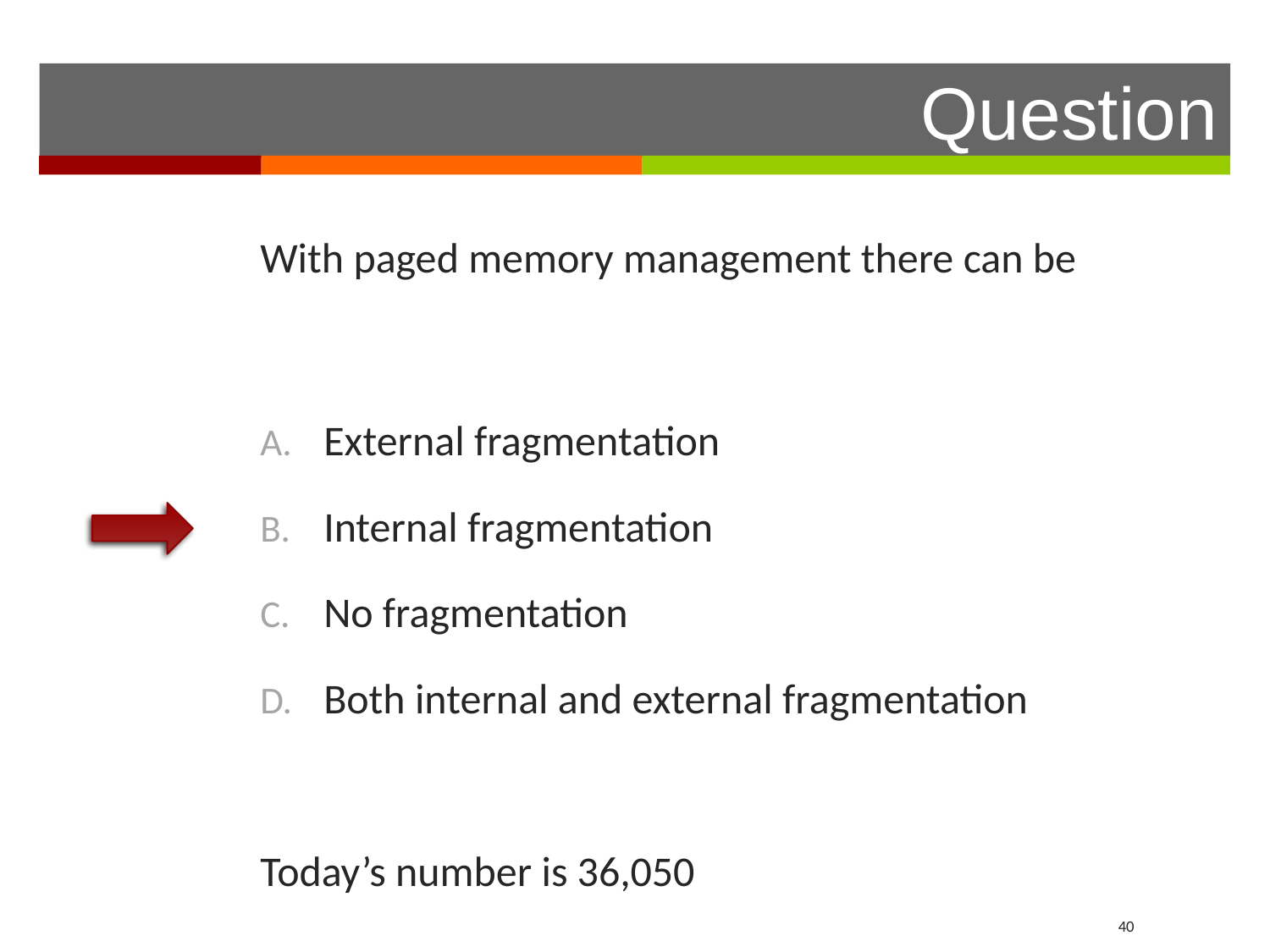

With paged memory management there can be

External fragmentation
Internal fragmentation
No fragmentation
Both internal and external fragmentation

Today’s number is 36,050

40